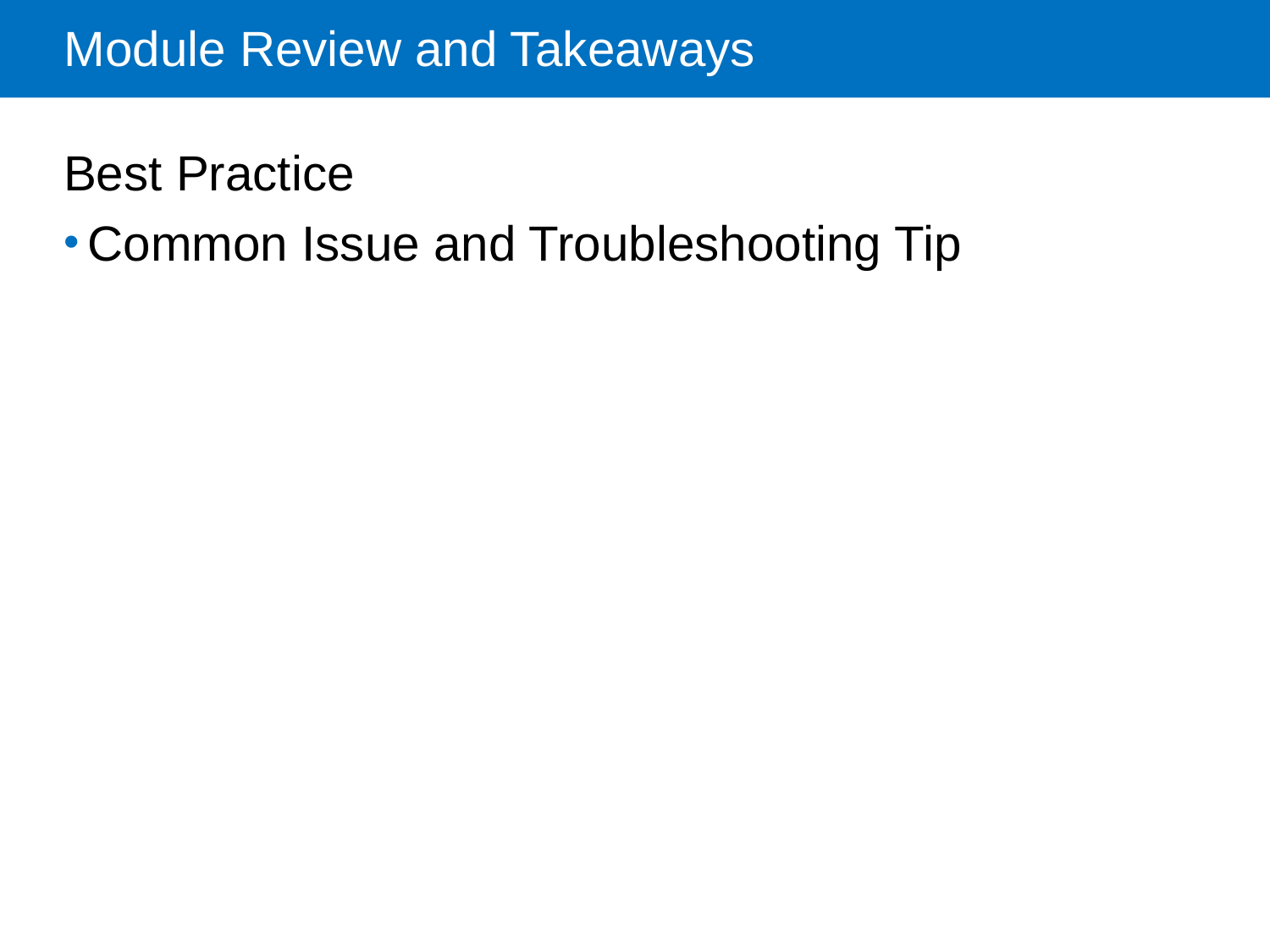

# Module Review and Takeaways
Best Practice
Common Issue and Troubleshooting Tip